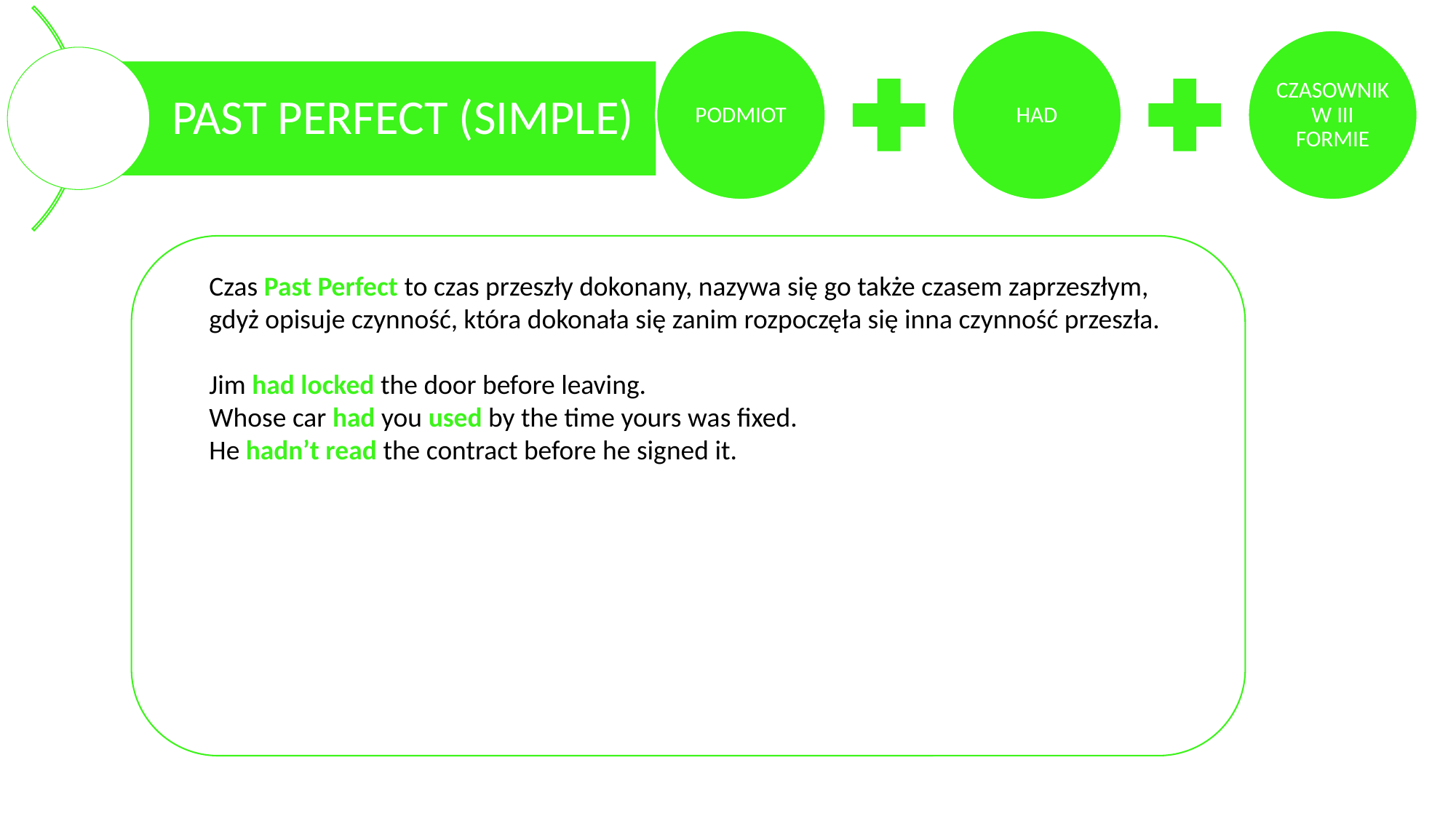

PAST PERFECT (SIMPLE)
PODMIOT

HAD

CZASOWNIK W III FORMIE

Czas Past Perfect to czas przeszły dokonany, nazywa się go także czasem zaprzeszłym, gdyż opisuje czynność, która dokonała się zanim rozpoczęła się inna czynność przeszła.

Jim had locked the door before leaving.
Whose car had you used by the time yours was fixed.
He hadn’t read the contract before he signed it.